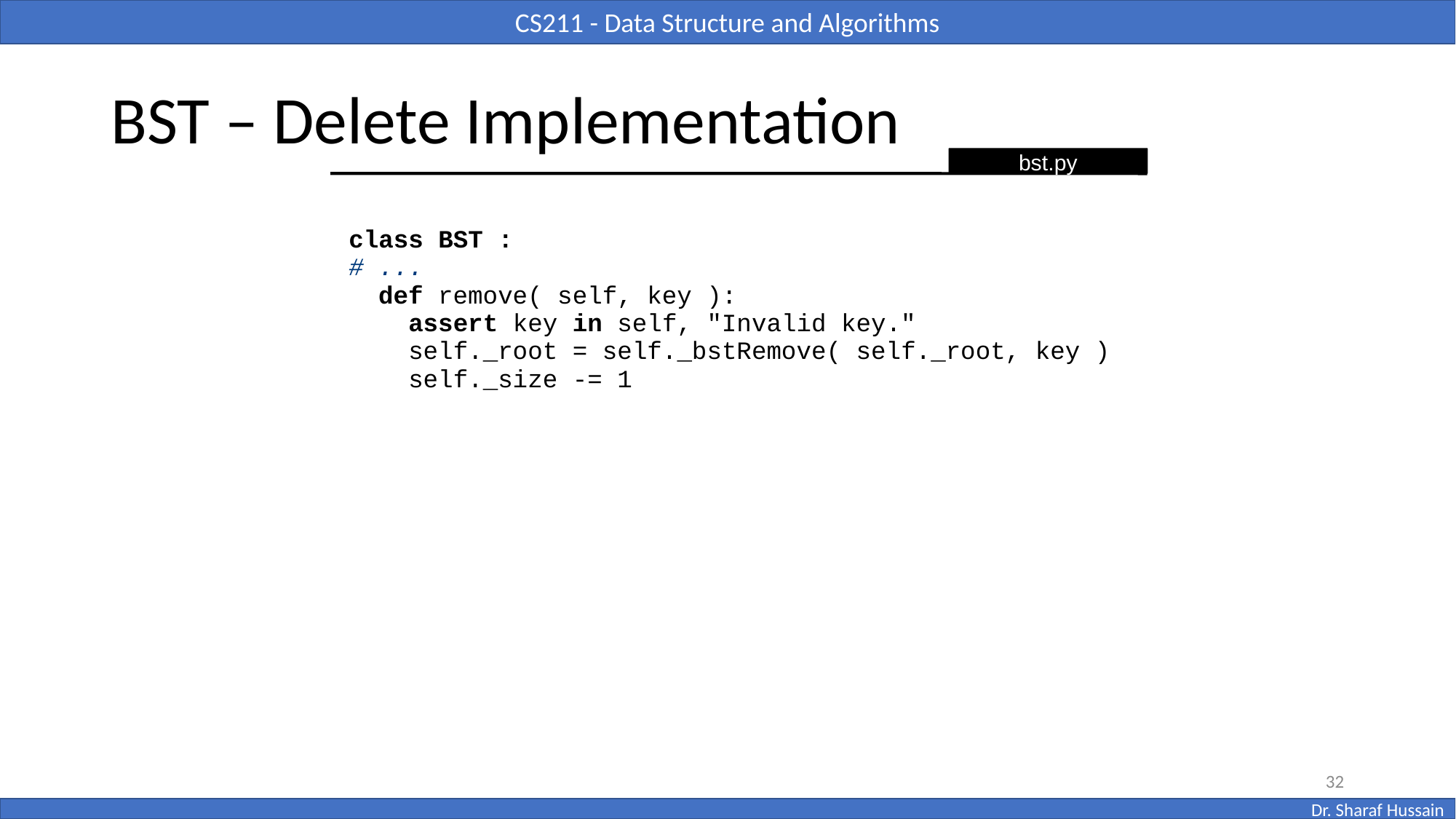

# BST – Delete Implementation
bst.py

class BST :
# ...
  def remove( self, key ):
    assert key in self, "Invalid key."
    self._root = self._bstRemove( self._root, key )
    self._size -= 1

32